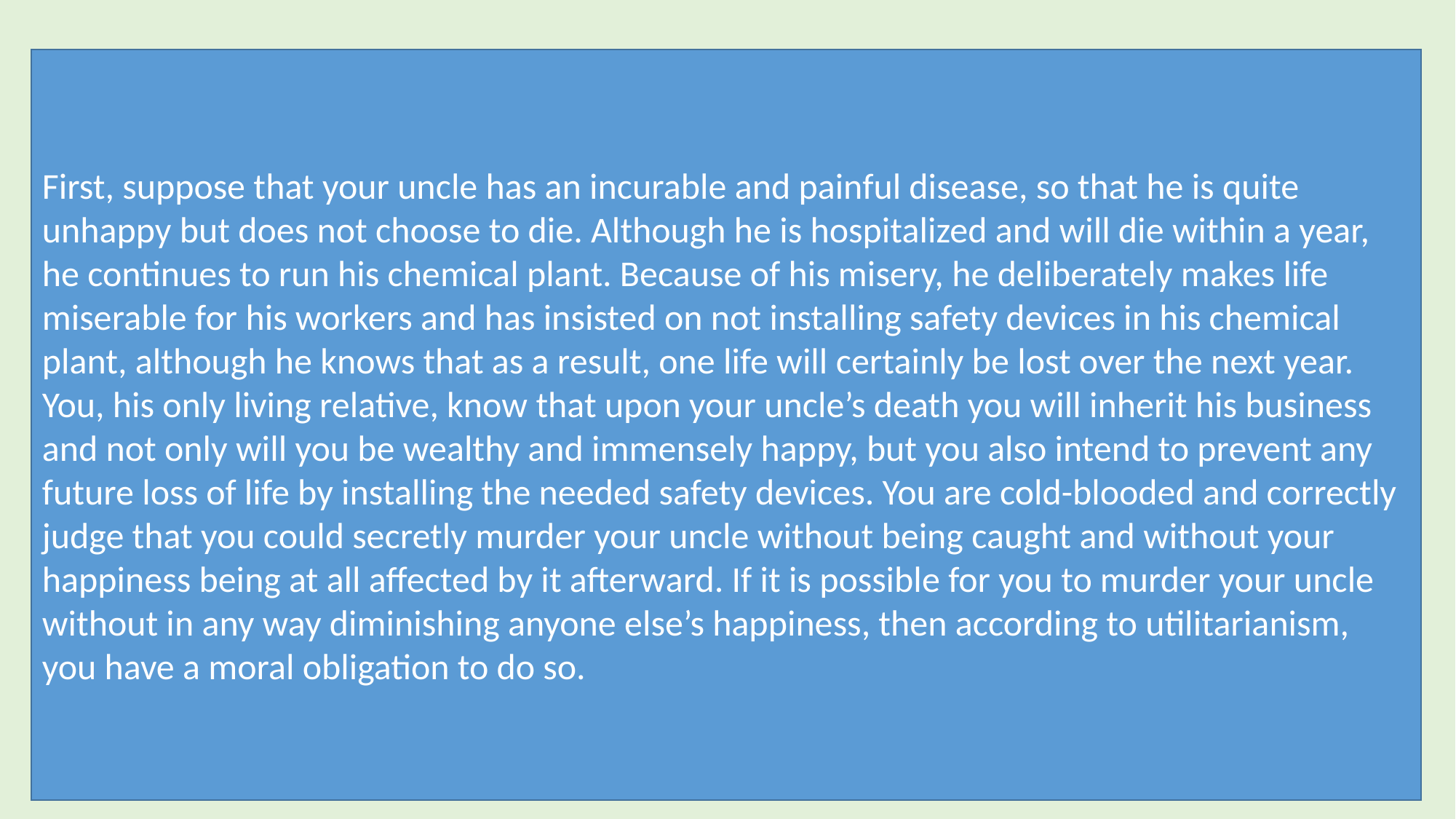

First, suppose that your uncle has an incurable and painful disease, so that he is quite unhappy but does not choose to die. Although he is hospitalized and will die within a year, he continues to run his chemical plant. Because of his misery, he deliberately makes life miserable for his workers and has insisted on not installing safety devices in his chemical plant, although he knows that as a result, one life will certainly be lost over the next year. You, his only living relative, know that upon your uncle’s death you will inherit his business and not only will you be wealthy and immensely happy, but you also intend to prevent any future loss of life by installing the needed safety devices. You are cold-blooded and correctly judge that you could secretly murder your uncle without being caught and without your happiness being at all affected by it afterward. If it is possible for you to murder your uncle without in any way diminishing anyone else’s happiness, then according to utilitarianism, you have a moral obligation to do so.